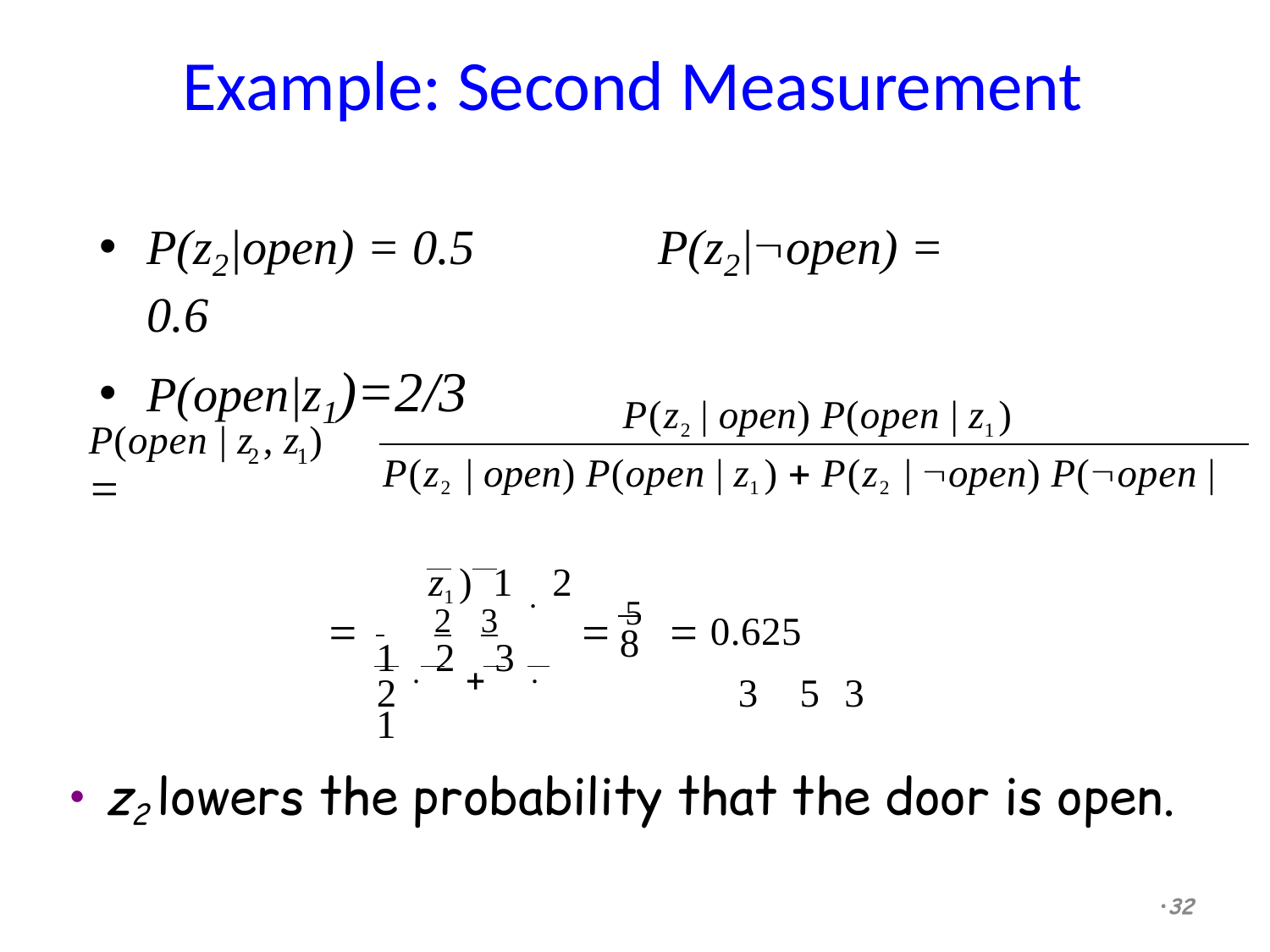

# Example: Second Measurement
P(z2|open) = 0.5	P(z2|¬open) = 0.6
P(open|z1)=2/3
P(z2 | open) P(open | z1 )
P(open | z , z ) =
P(z2 | open) P(open | z1 ) + P(z2 | ¬open) P(¬open | z1 )  1 ⋅ 2
2	1

=	 	2	3		=	5	=	0.625
1 ⋅ 2 + 3 ⋅ 1
8

2	3	5	3

z2 lowers the probability that the door is open.

•32